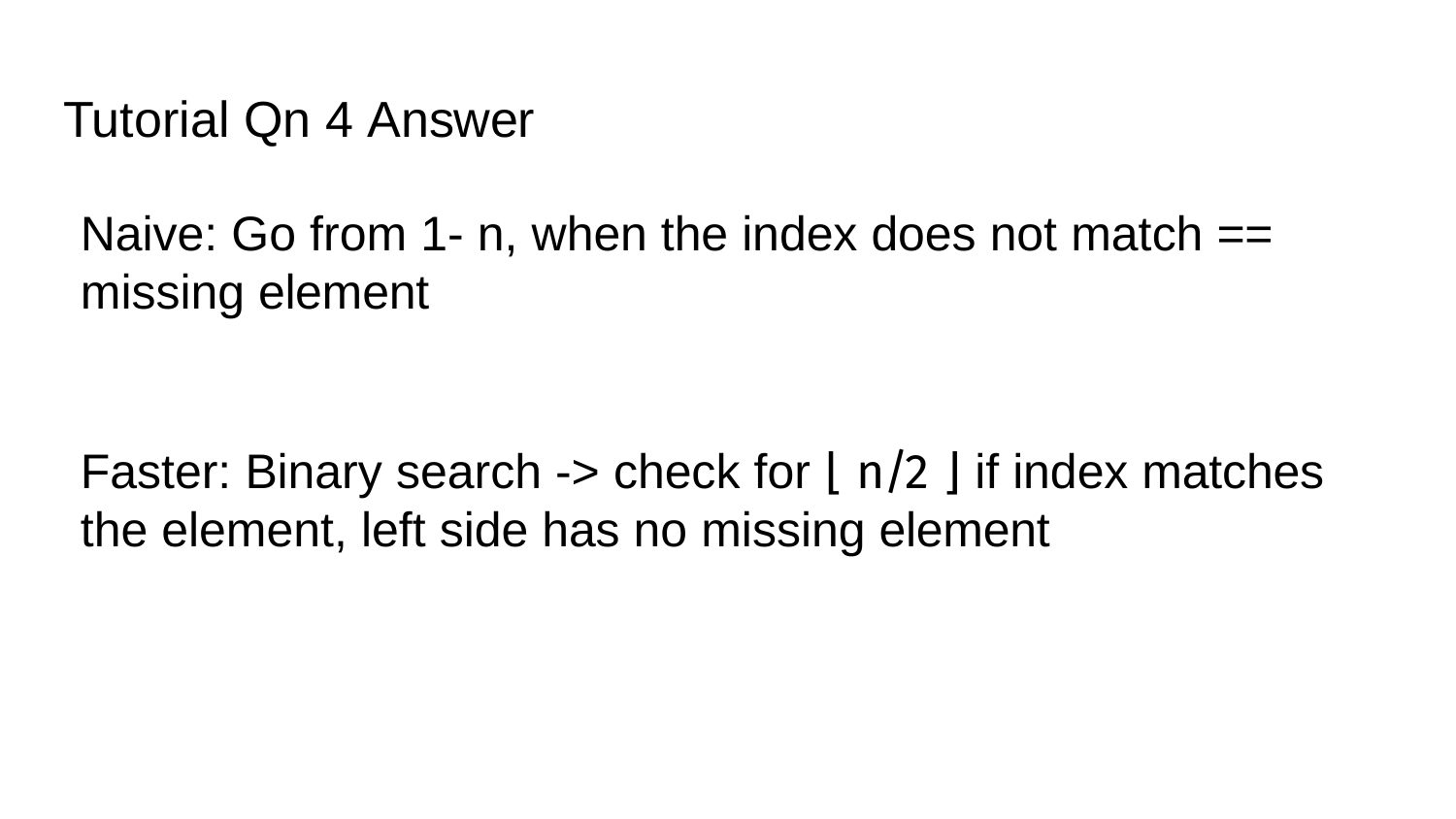

# Tutorial Qn 4 Answer
Naive: Go from 1- n, when the index does not match == missing element

Faster: Binary search -> check for ⌊ n/2 ⌋ if index matches the element, left side has no missing element